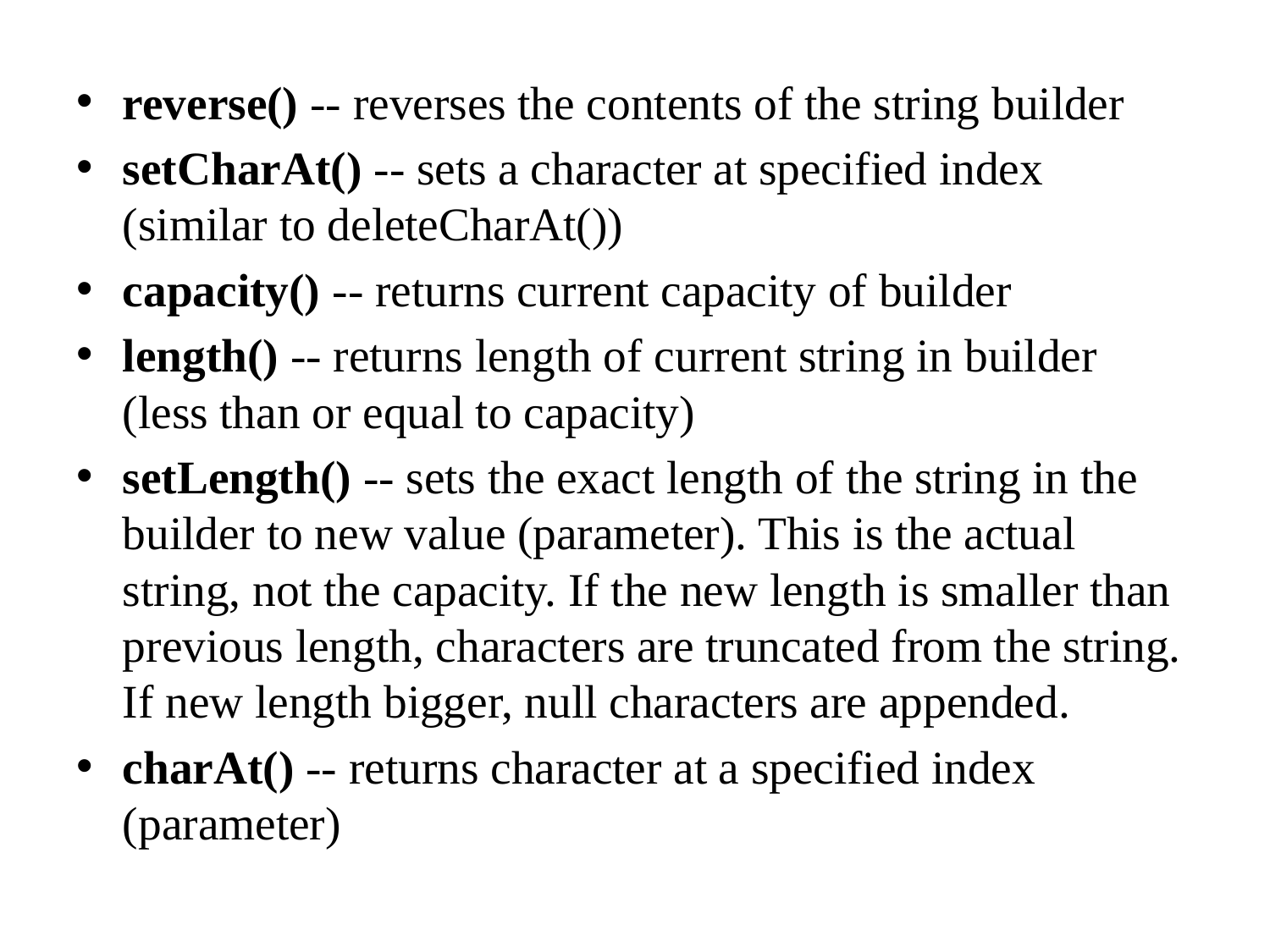

reverse() -- reverses the contents of the string builder
setCharAt() -- sets a character at specified index (similar to deleteCharAt())
capacity() -- returns current capacity of builder
length() -- returns length of current string in builder (less than or equal to capacity)
setLength() -- sets the exact length of the string in the builder to new value (parameter). This is the actual string, not the capacity. If the new length is smaller than previous length, characters are truncated from the string. If new length bigger, null characters are appended.
charAt() -- returns character at a specified index (parameter)